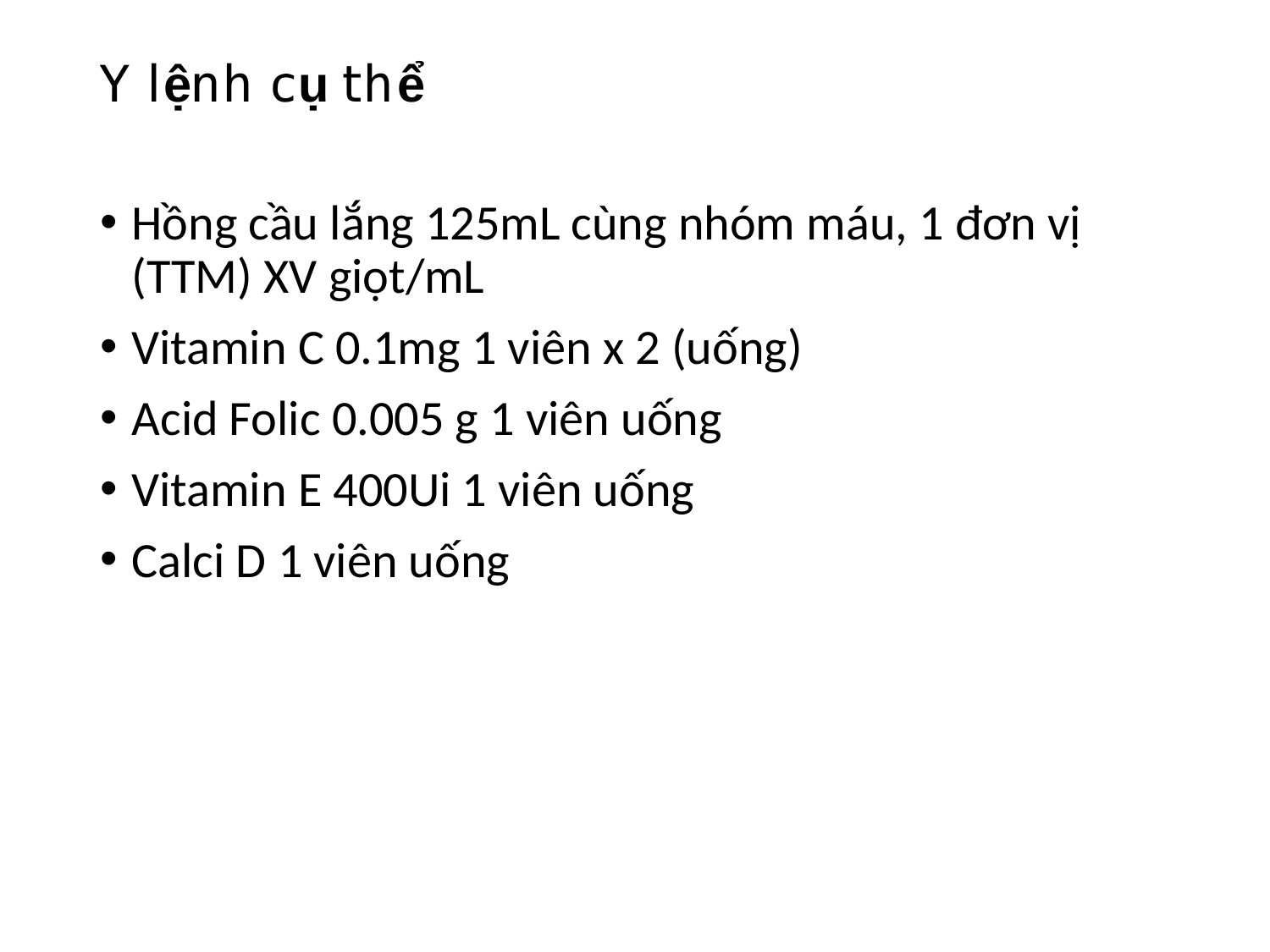

# Y lệnh cụ thể
Hồng cầu lắng 125mL cùng nhóm máu, 1 đơn vị (TTM) XV giọt/mL
Vitamin C 0.1mg 1 viên x 2 (uống)
Acid Folic 0.005 g 1 viên uống
Vitamin E 400Ui 1 viên uống
Calci D 1 viên uống